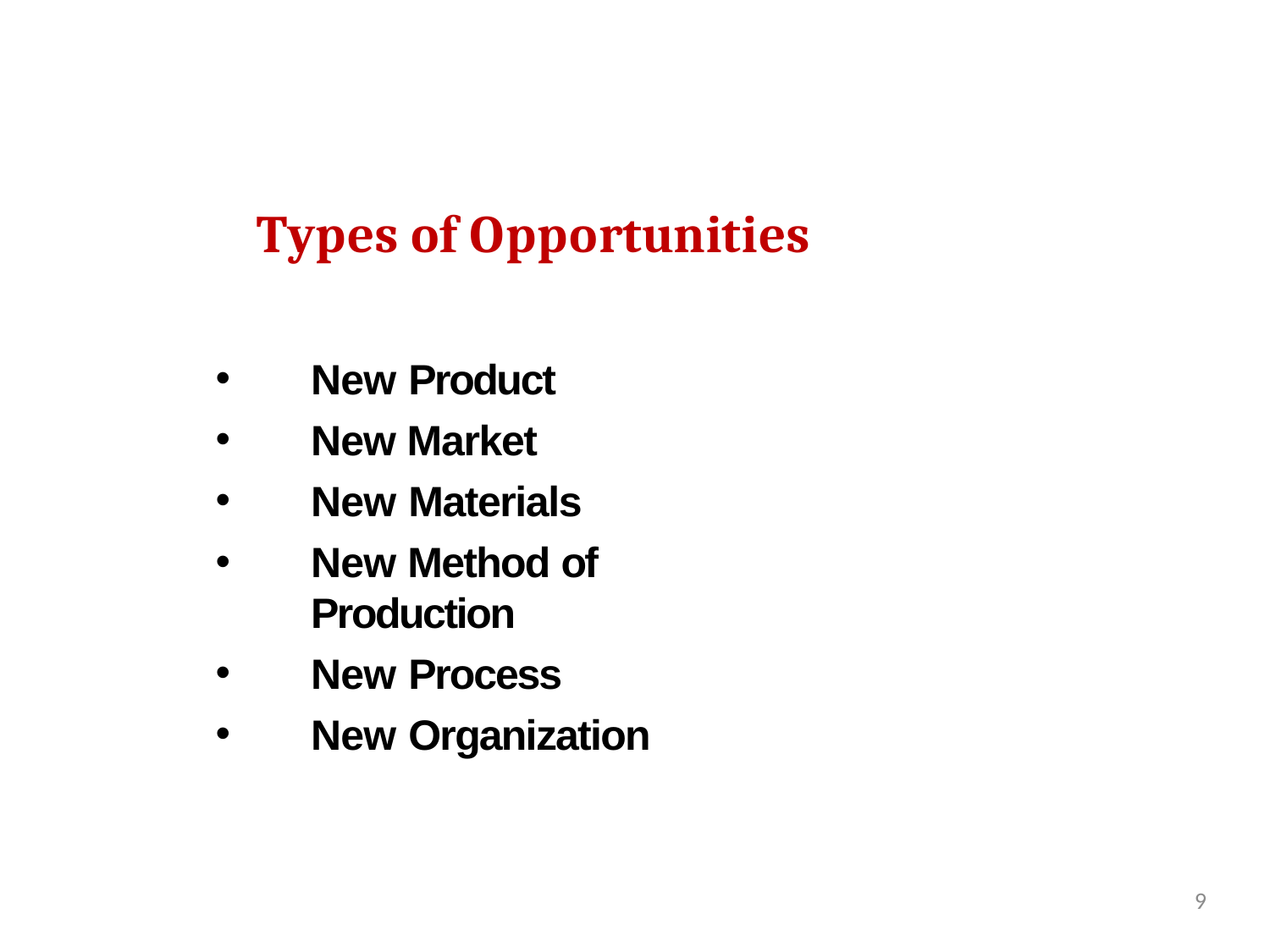

# Types of Opportunities
New Product
New Market
New Materials
New Method of Production
New Process
New Organization
9